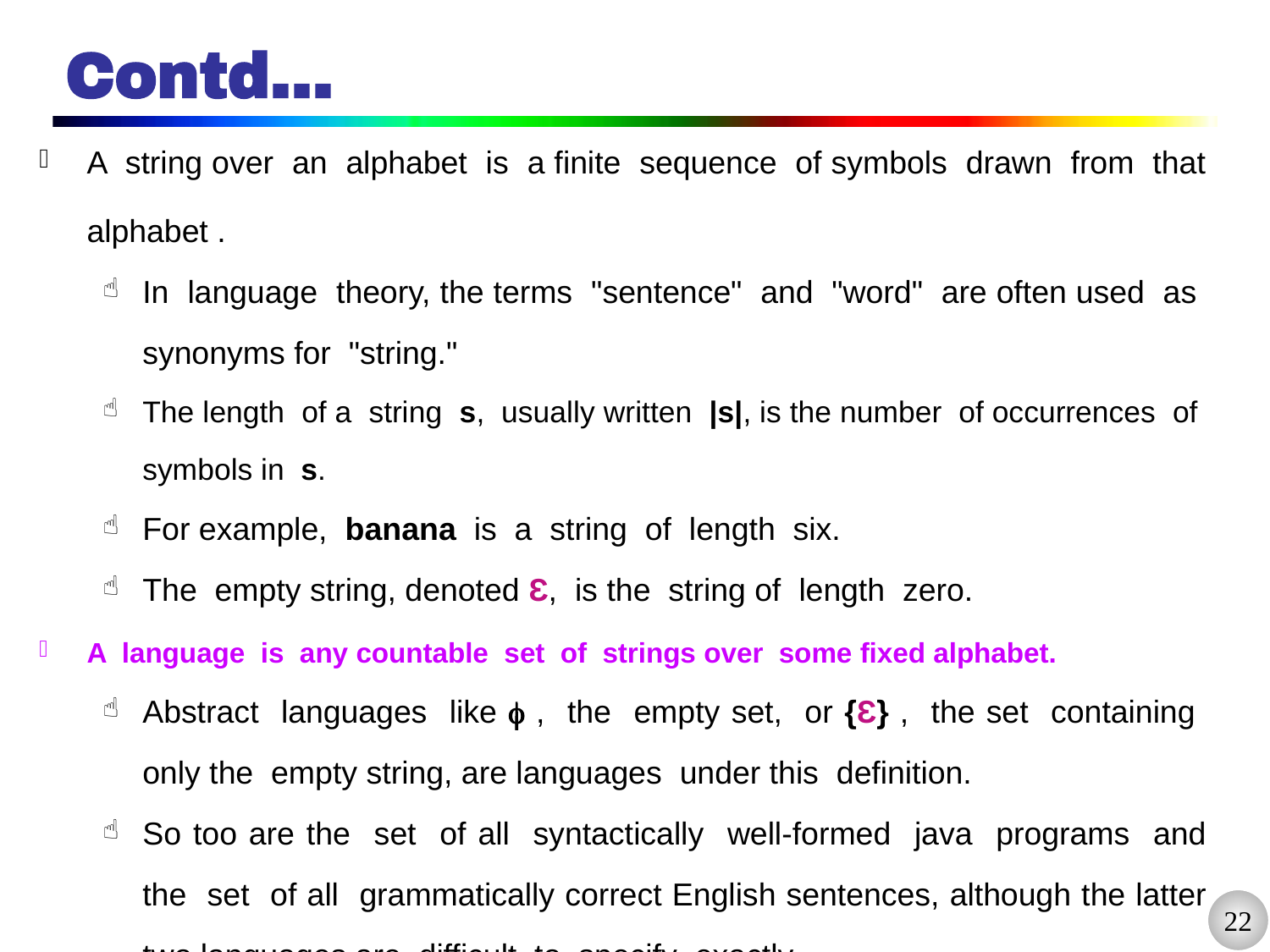

# Contd…
A  string over  an  alphabet  is  a finite  sequence  of symbols  drawn  from  that alphabet .
In  language  theory, the terms  "sentence"  and  "word"  are often used  as  synonyms for  "string."
The length  of a  string  s,  usually written  |s|, is the number  of occurrences  of  symbols in  s.
For example,  banana  is  a  string  of  length  six.
The  empty string, denoted Ɛ,  is the  string of  length  zero.
A  language  is  any countable  set  of  strings over  some fixed alphabet.
Abstract  languages  like φ ,  the  empty set,  or {Ɛ} ,  the set  containing  only the  empty string, are languages  under this  definition.
So too are the  set  of all  syntactically  well-formed  java  programs  and the  set  of all  grammatically correct English sentences, although the latter two languages are  difficult  to  specify  exactly.
Note that the definition of "language" does not require that any ":meaning be ascribed to the strings in the language.